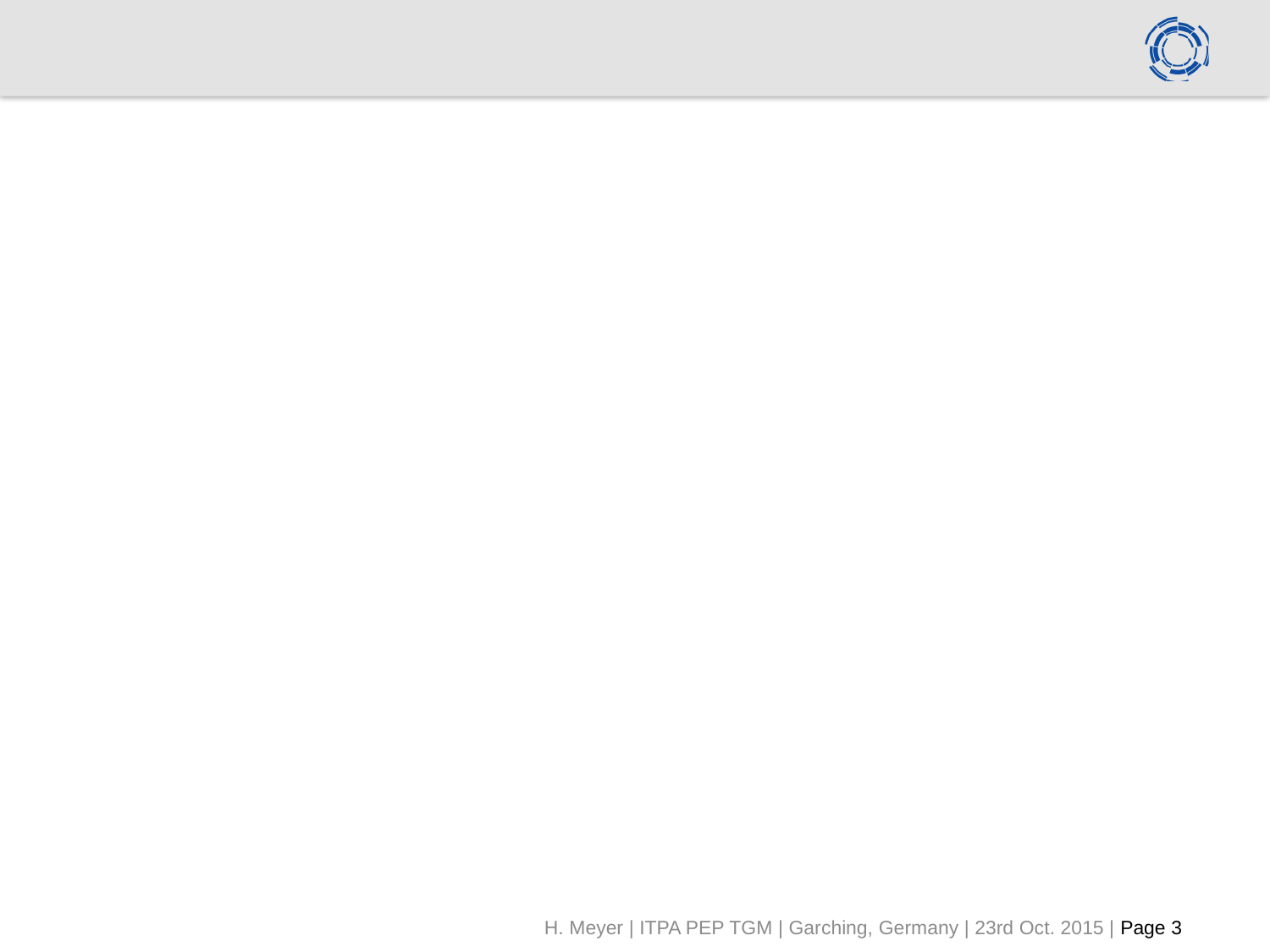

#
H. Meyer | ITPA PEP TGM | Garching, Germany | 23rd Oct. 2015 |